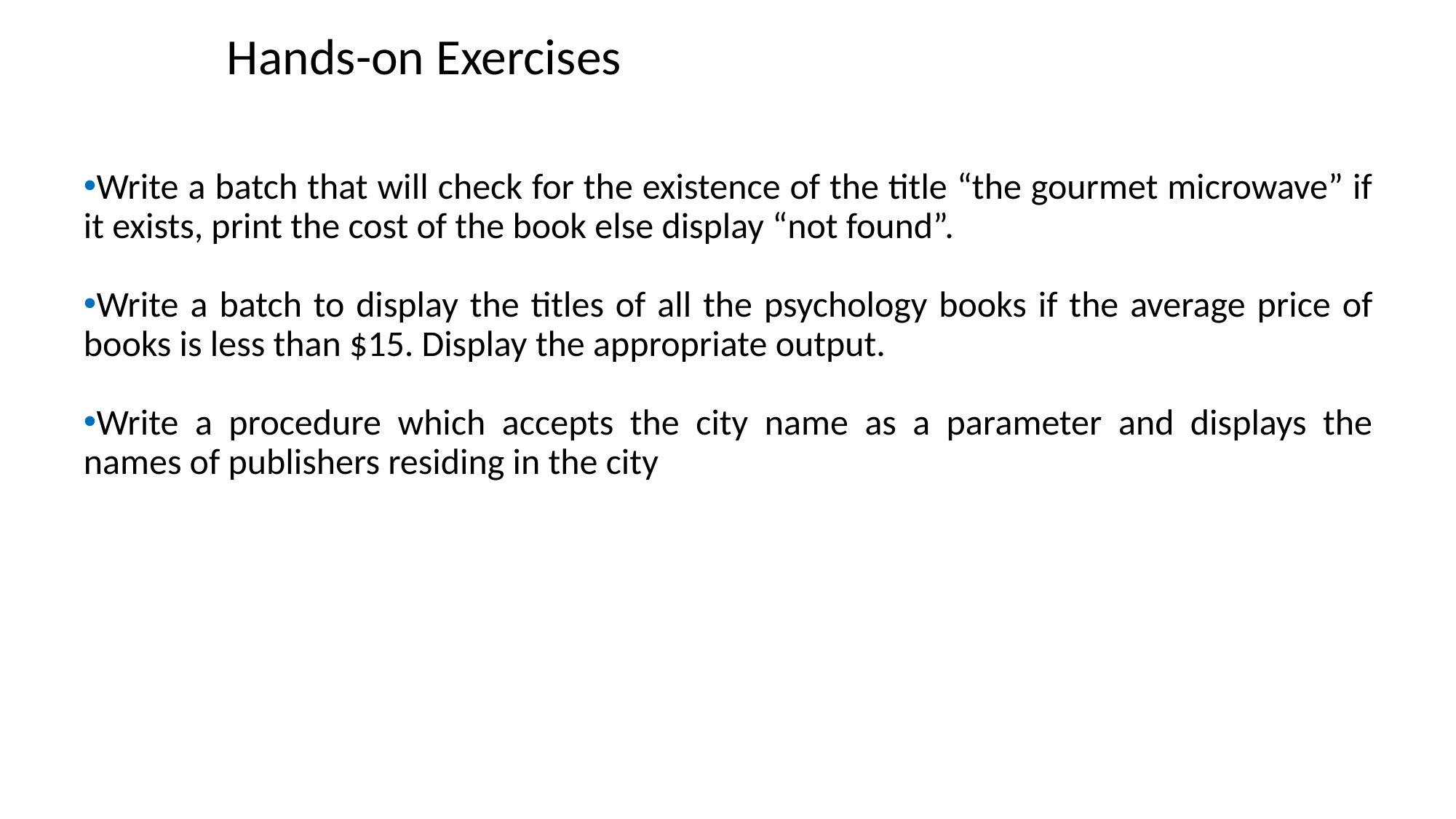

Hands-on Exercises
Write a batch that will check for the existence of the title “the gourmet microwave” if it exists, print the cost of the book else display “not found”.

Write a batch to display the titles of all the psychology books if the average price of books is less than $15. Display the appropriate output.

Write a procedure which accepts the city name as a parameter and displays the names of publishers residing in the city